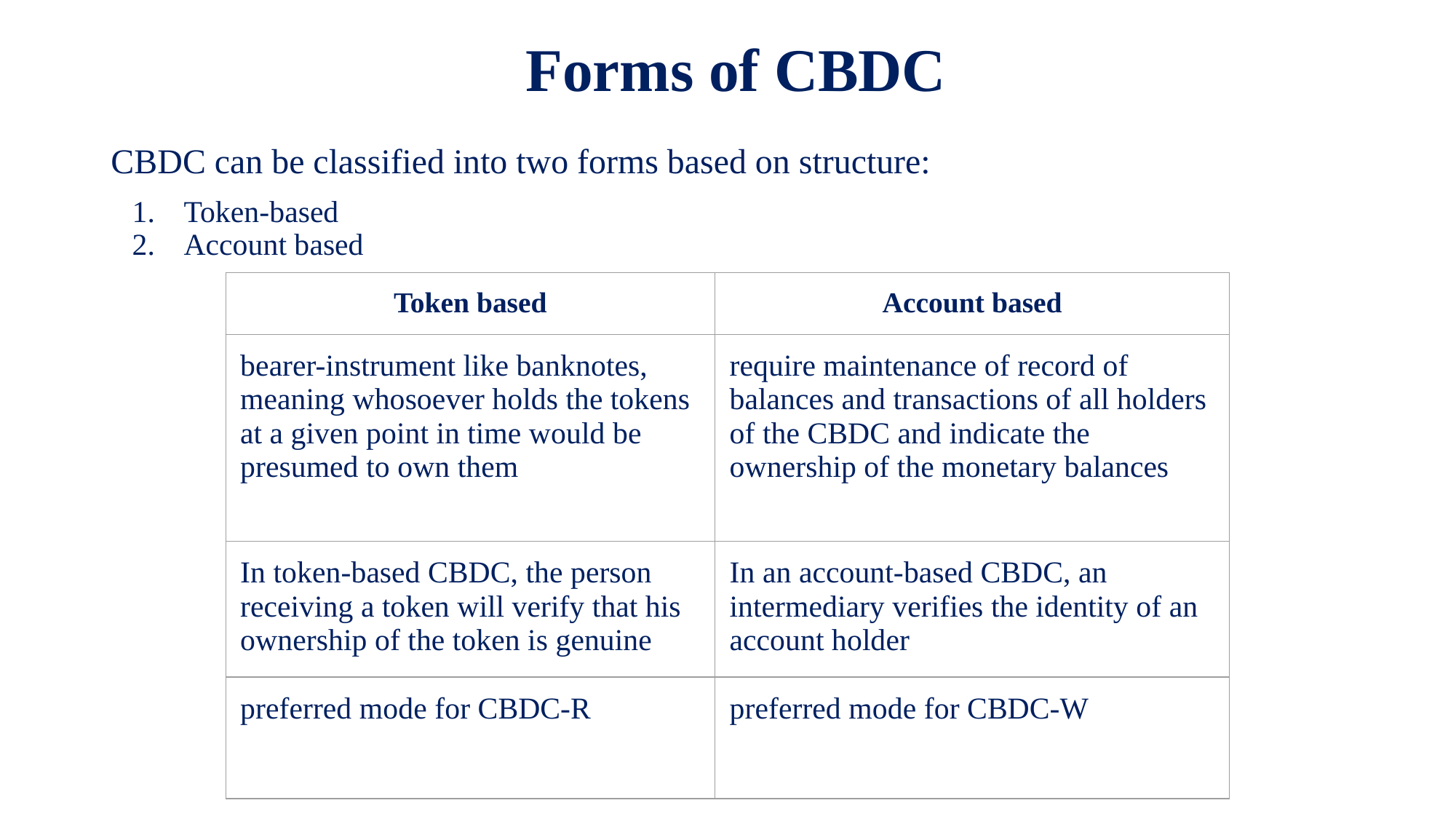

# Forms of CBDC
CBDC can be classified into two forms based on structure:
Token-based
Account based

| Token based | Account based |
| --- | --- |
| bearer-instrument like banknotes, meaning whosoever holds the tokens at a given point in time would be presumed to own them | require maintenance of record of balances and transactions of all holders of the CBDC and indicate the ownership of the monetary balances |
| In token-based CBDC, the person receiving a token will verify that his ownership of the token is genuine | In an account-based CBDC, an intermediary verifies the identity of an account holder |
| preferred mode for CBDC-R | preferred mode for CBDC-W |